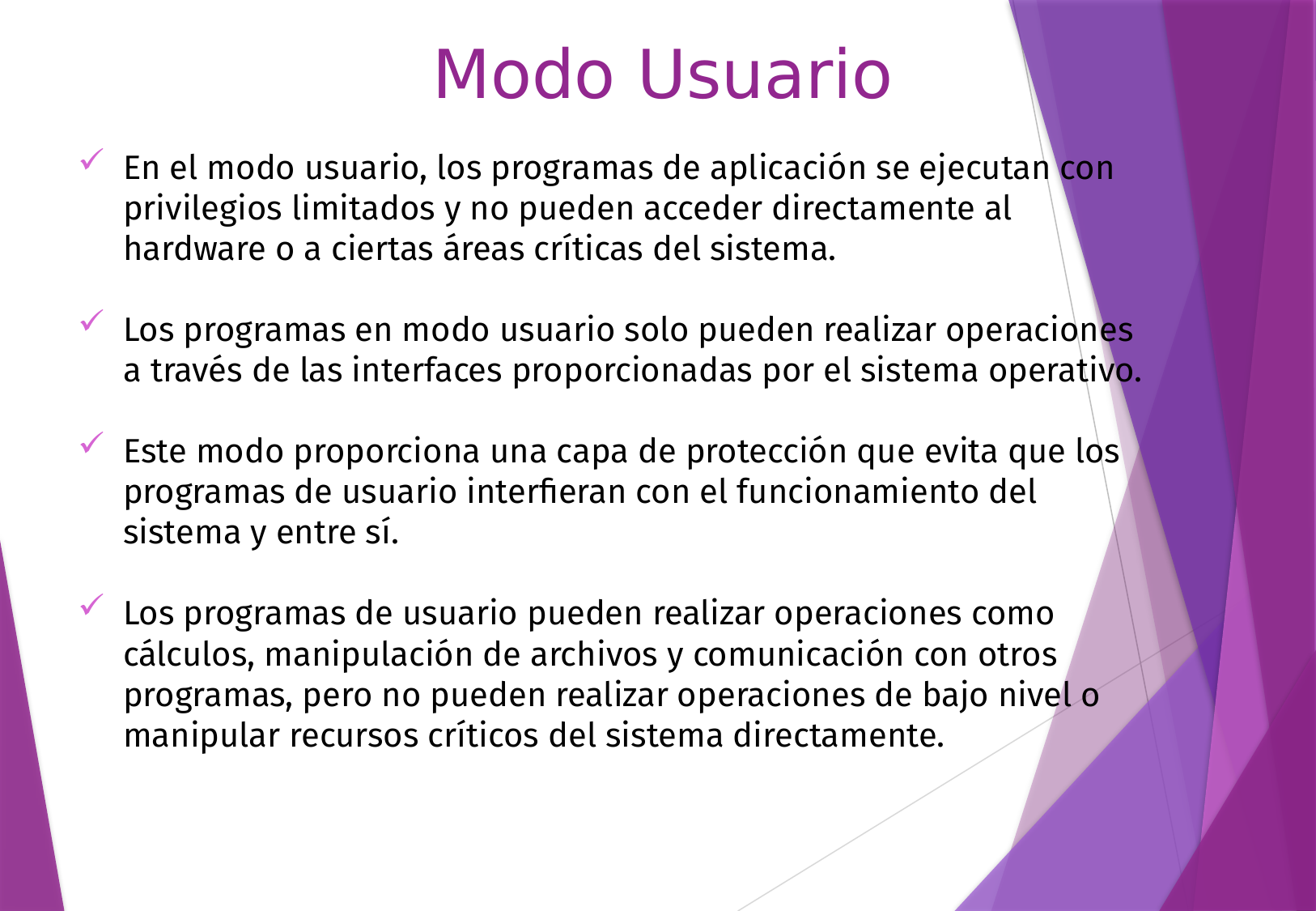

# Modo Usuario
En el modo usuario, los programas de aplicación se ejecutan con privilegios limitados y no pueden acceder directamente al hardware o a ciertas áreas críticas del sistema.

Los programas en modo usuario solo pueden realizar operaciones a través de las interfaces proporcionadas por el sistema operativo.

Este modo proporciona una capa de protección que evita que los programas de usuario interfieran con el funcionamiento del sistema y entre sí.

Los programas de usuario pueden realizar operaciones como cálculos, manipulación de archivos y comunicación con otros programas, pero no pueden realizar operaciones de bajo nivel o manipular recursos críticos del sistema directamente.